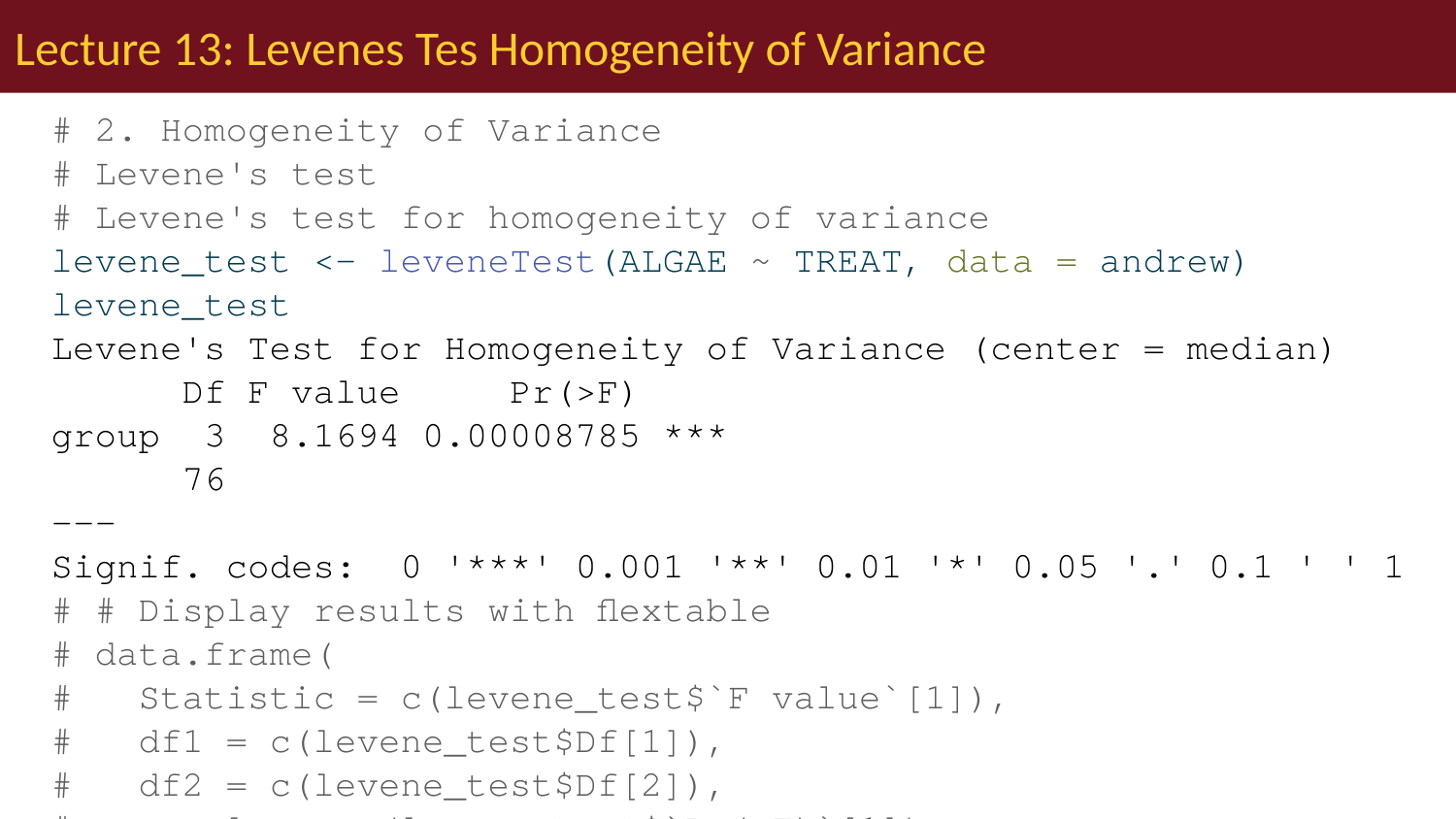

# Lecture 13: Levenes Tes Homogeneity of Variance
# 2. Homogeneity of Variance # Levene's test # Levene's test for homogeneity of variance levene_test <- leveneTest(ALGAE ~ TREAT, data = andrew) levene_test
Levene's Test for Homogeneity of Variance (center = median)
      Df F value     Pr(>F)
group  3  8.1694 0.00008785 ***
      76
---
Signif. codes:  0 '***' 0.001 '**' 0.01 '*' 0.05 '.' 0.1 ' ' 1
# # Display results with flextable # data.frame( #   Statistic = c(levene_test$`F value`[1]), #   df1 = c(levene_test$Df[1]), #   df2 = c(levene_test$Df[2]), #   p.value = c(levene_test$`Pr(>F)`[1]) # ) %>% #   flextable() %>% #   set_header_labels( #     Statistic = "F value", #     df1 = "df1", #     df2 = "df2", #     p.value = "p-value" #   ) %>% #   colformat_double(j = c("Statistic", "p.value"), digits = 3) %>% #   autofit() %>% #   add_header_lines("Levene's Test for Homogeneity of Variance") %>% #   theme_box()
Important
Interpretation of Assumption Tests The Q-Q plot shows some deviation from normality, particularly in the tails, and Levene’s test indicates significant heterogeneity of variances across treatments (F = r round(levene_test$“F value”[1], 2), p < 0.001). As noted by Quinn & Keough (2002), there were “large differences in within-cell variances” in this dataset, and transformations (including arcsin) did not improve variance homogeneity. However, ANOVA is generally robust to heteroscedasticity with balanced designs, which is why they chose to analyze untransformed data. The residuals vs. fitted plot also shows a pattern of increasing variance with increasing fitted values, confirming the heteroscedasticity.